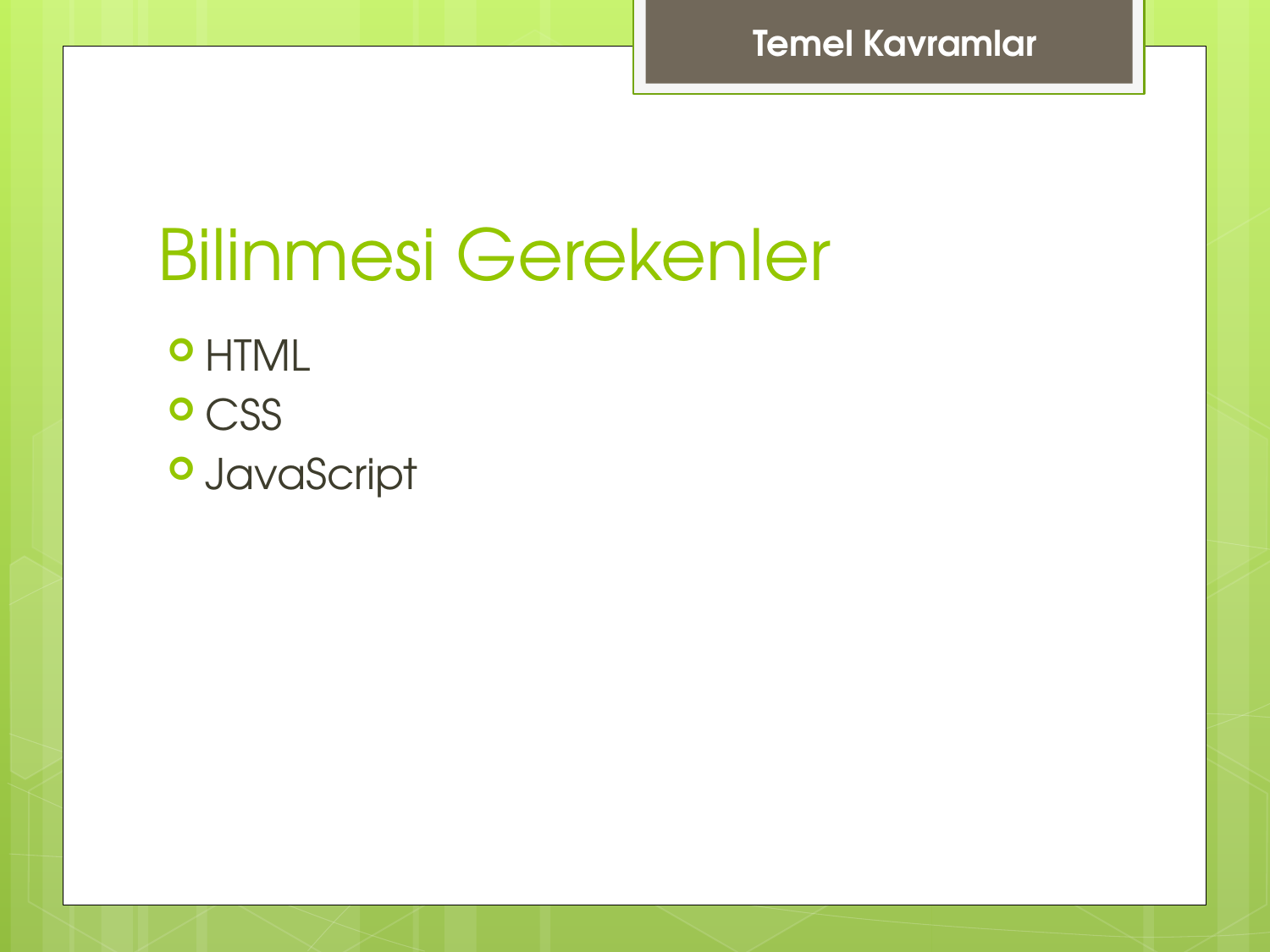

Temel Kavramlar
# Bilinmesi Gerekenler
HTML
CSS
JavaScript